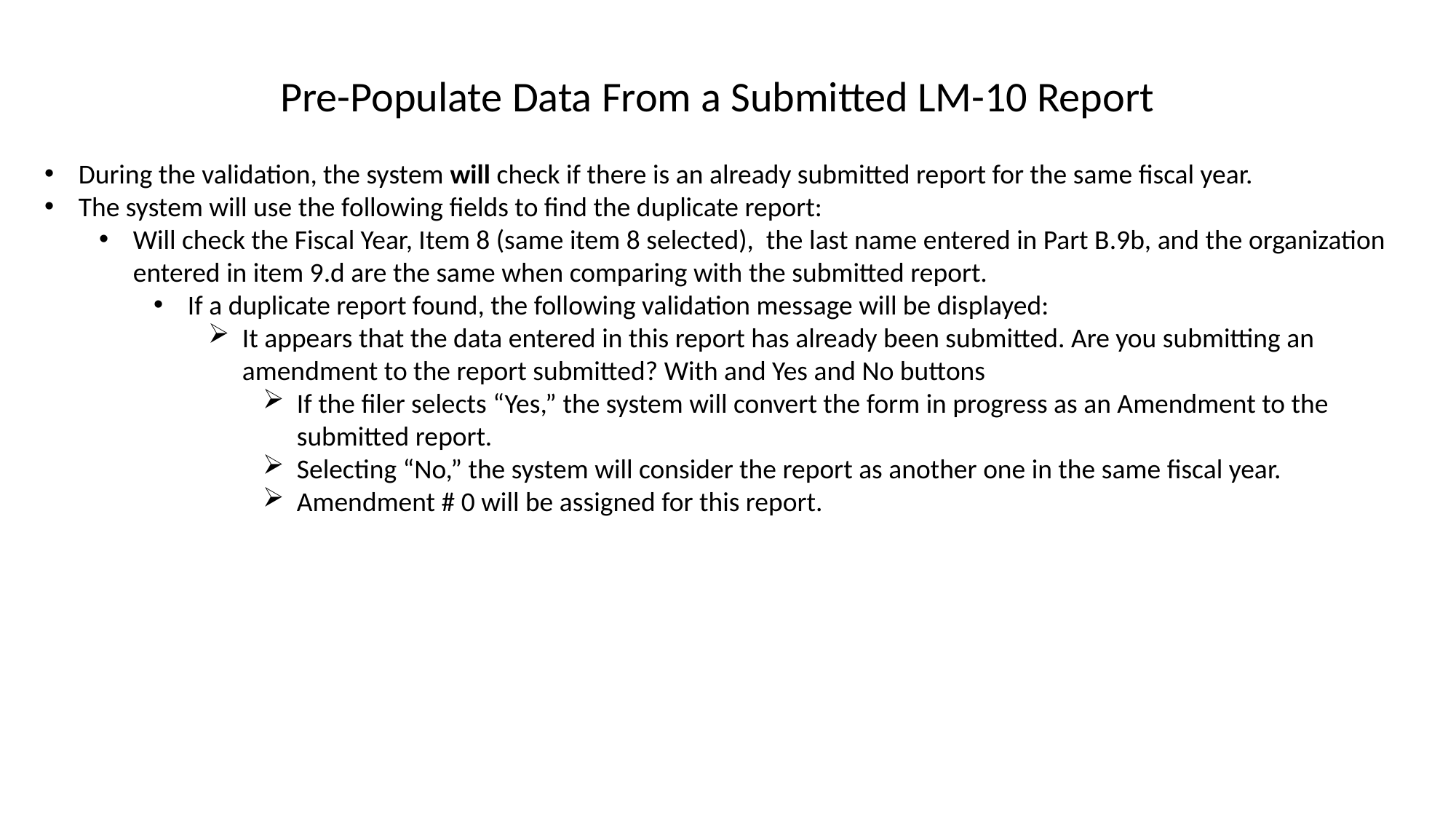

# Pre-Populate Data From a Submitted LM-10 Report

During the validation, the system will check if there is an already submitted report for the same fiscal year.
The system will use the following fields to find the duplicate report:
Will check the Fiscal Year, Item 8 (same item 8 selected),  the last name entered in Part B.9b, and the organization entered in item 9.d are the same when comparing with the submitted report.
If a duplicate report found, the following validation message will be displayed:
It appears that the data entered in this report has already been submitted. Are you submitting an amendment to the report submitted? With and Yes and No buttons
If the filer selects “Yes,” the system will convert the form in progress as an Amendment to the submitted report.
Selecting “No,” the system will consider the report as another one in the same fiscal year.
Amendment # 0 will be assigned for this report.